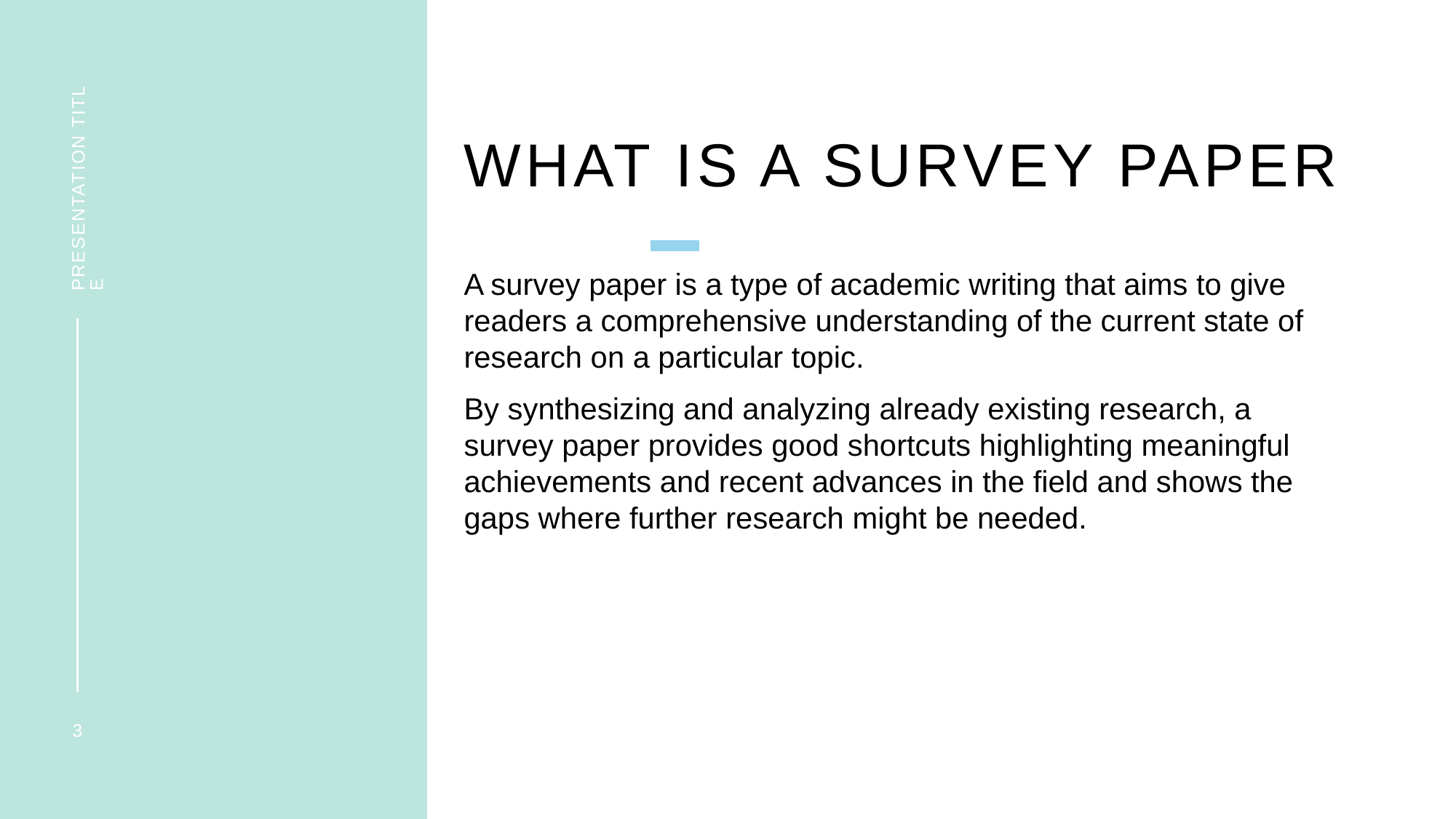

# What is a survey paper
presentation title
A survey paper is a type of academic writing that aims to give readers a comprehensive understanding of the current state of research on a particular topic.
By synthesizing and analyzing already existing research, a survey paper provides good shortcuts highlighting meaningful achievements and recent advances in the field and shows the gaps where further research might be needed.
3